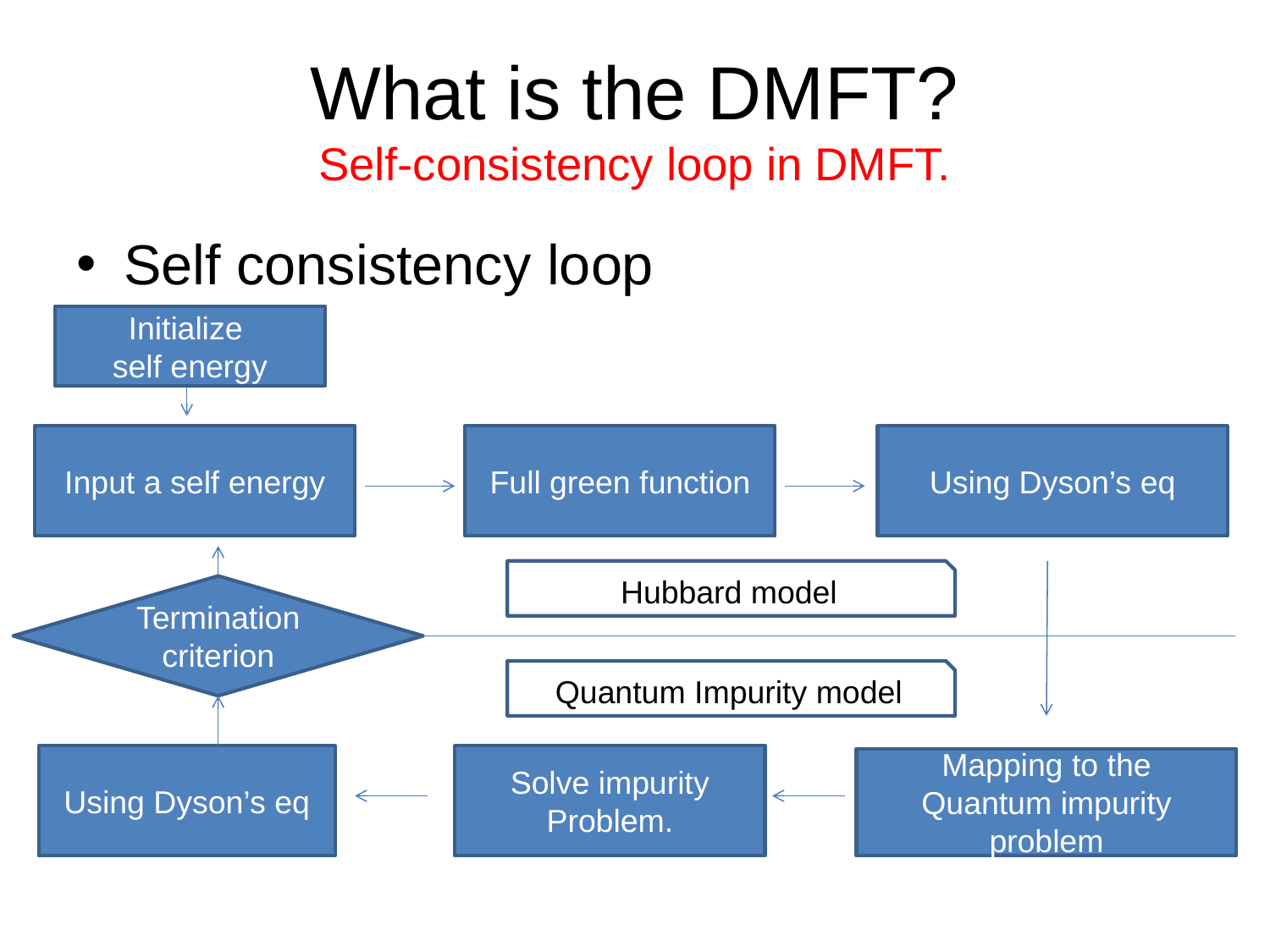

# What is the DMFT? Self-consistency loop in DMFT.
Self consistency loop
Initialize
self energy
Input a self energy
Full green function
Using Dyson’s eq
Hubbard model
Termination criterion
Quantum Impurity model
Using Dyson’s eq
Solve impurity
Problem.
Mapping to the
Quantum impurity problem